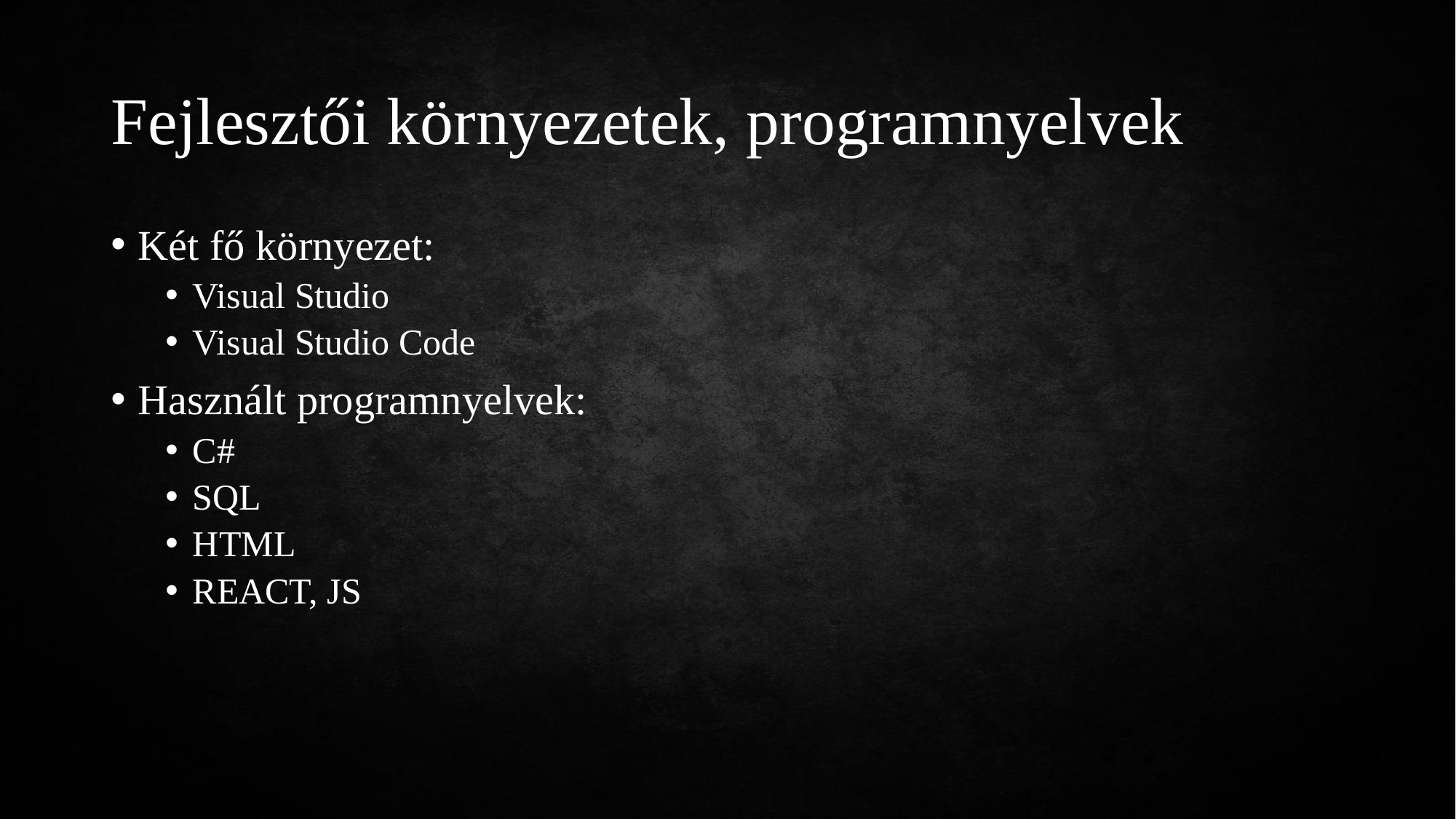

# Fejlesztői környezetek, programnyelvek
Két fő környezet:
Visual Studio
Visual Studio Code
Használt programnyelvek:
C#
SQL
HTML
REACT, JS